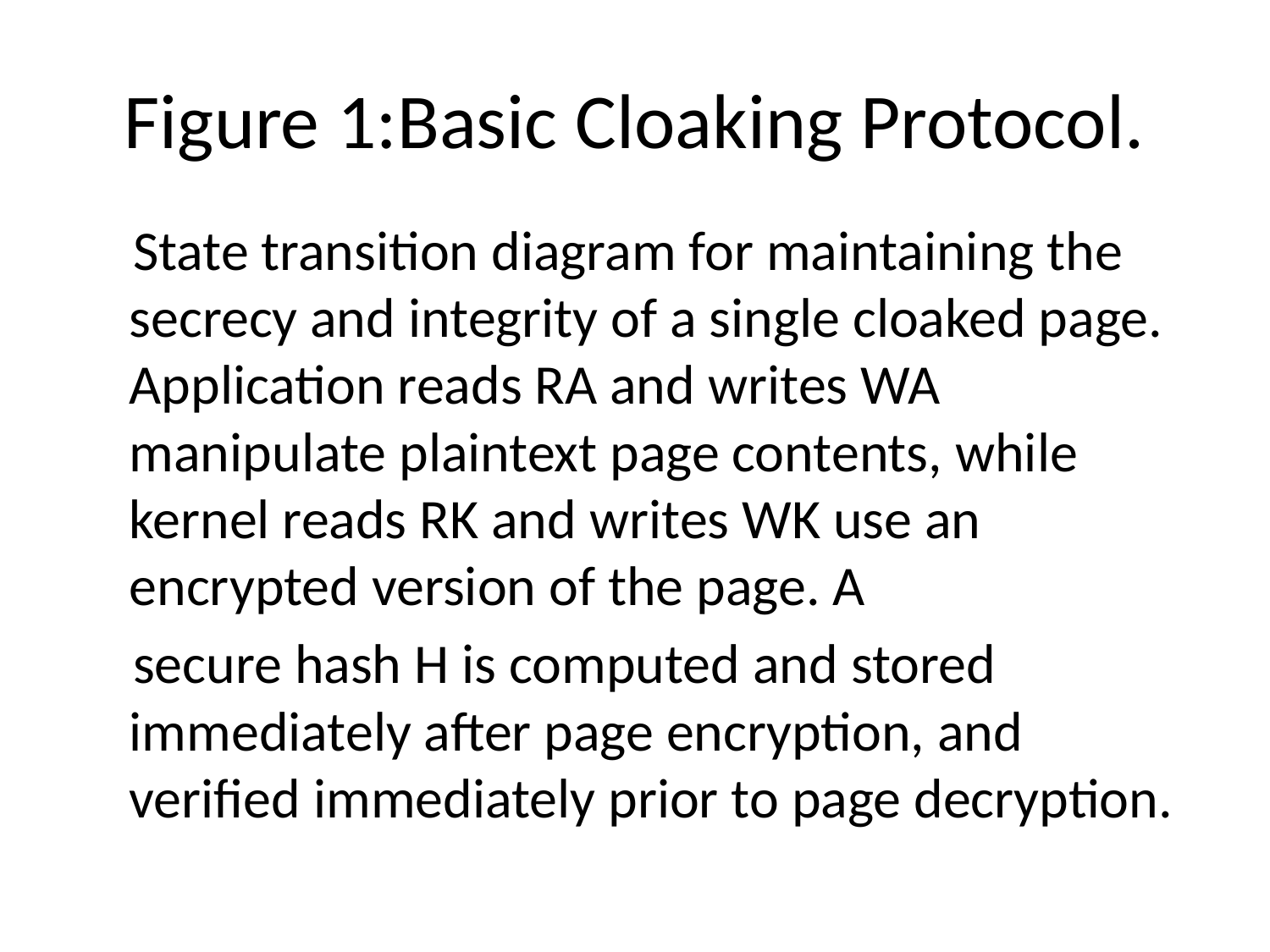

# Figure 1:Basic Cloaking Protocol.
    State transition diagram for maintaining the secrecy and integrity of a single cloaked page. Application reads RA and writes WA manipulate plaintext page contents, while kernel reads RK and writes WK use an encrypted version of the page. A
    secure hash H is computed and stored immediately after page encryption, and veriﬁed immediately prior to page decryption.